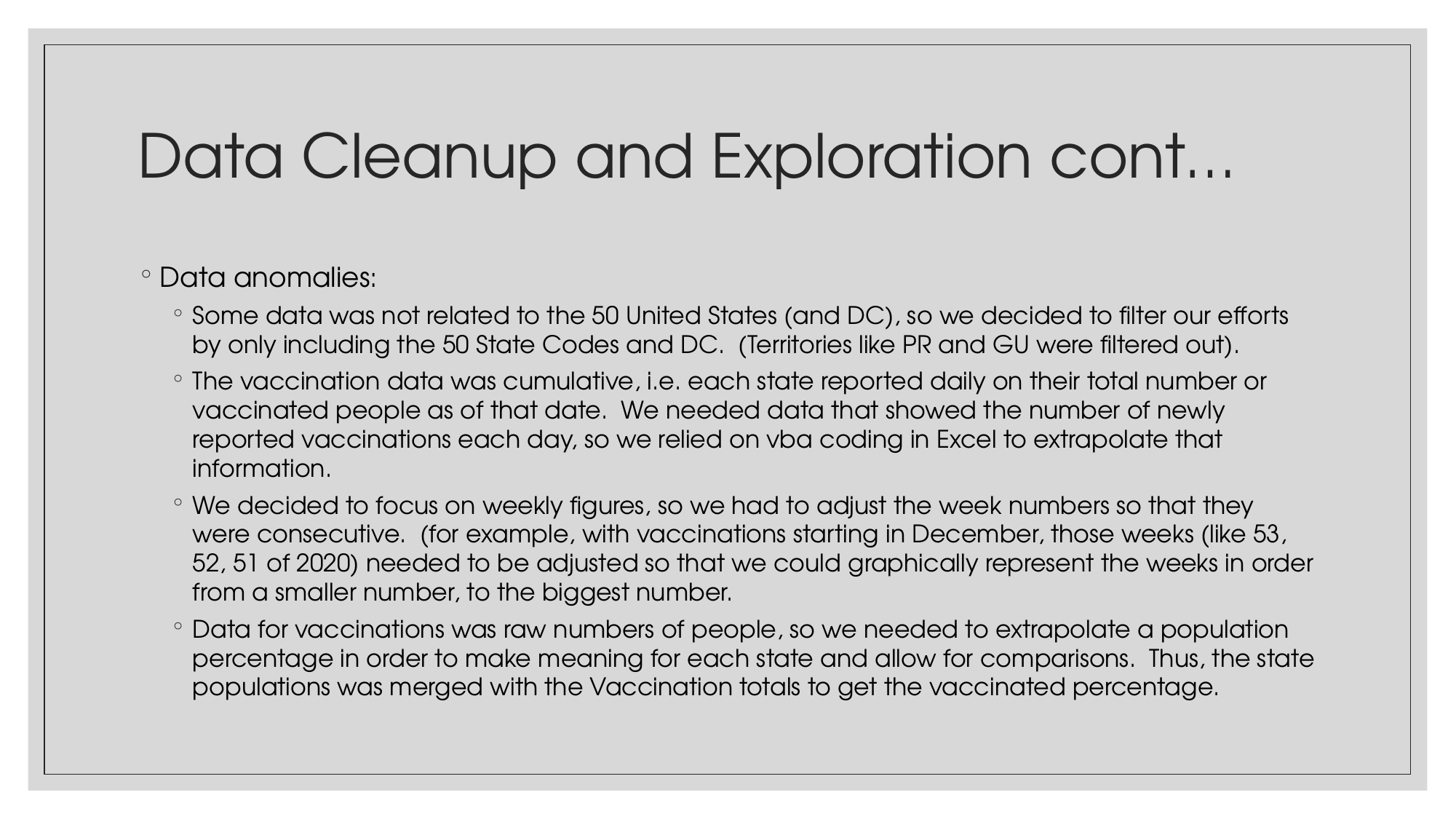

# Data Cleanup and Exploration cont…
Data anomalies:
Some data was not related to the 50 United States (and DC), so we decided to filter our efforts by only including the 50 State Codes and DC.  (Territories like PR and GU were filtered out).
The vaccination data was cumulative, i.e. each state reported daily on their total number or vaccinated people as of that date.  We needed data that showed the number of newly reported vaccinations each day, so we relied on vba coding in Excel to extrapolate that information.
We decided to focus on weekly figures, so we had to adjust the week numbers so that they were consecutive.  (for example, with vaccinations starting in December, those weeks (like 53, 52, 51 of 2020) needed to be adjusted so that we could graphically represent the weeks in order from a smaller number, to the biggest number.
Data for vaccinations was raw numbers of people, so we needed to extrapolate a population percentage in order to make meaning for each state and allow for comparisons.  Thus, the state populations was merged with the Vaccination totals to get the vaccinated percentage.